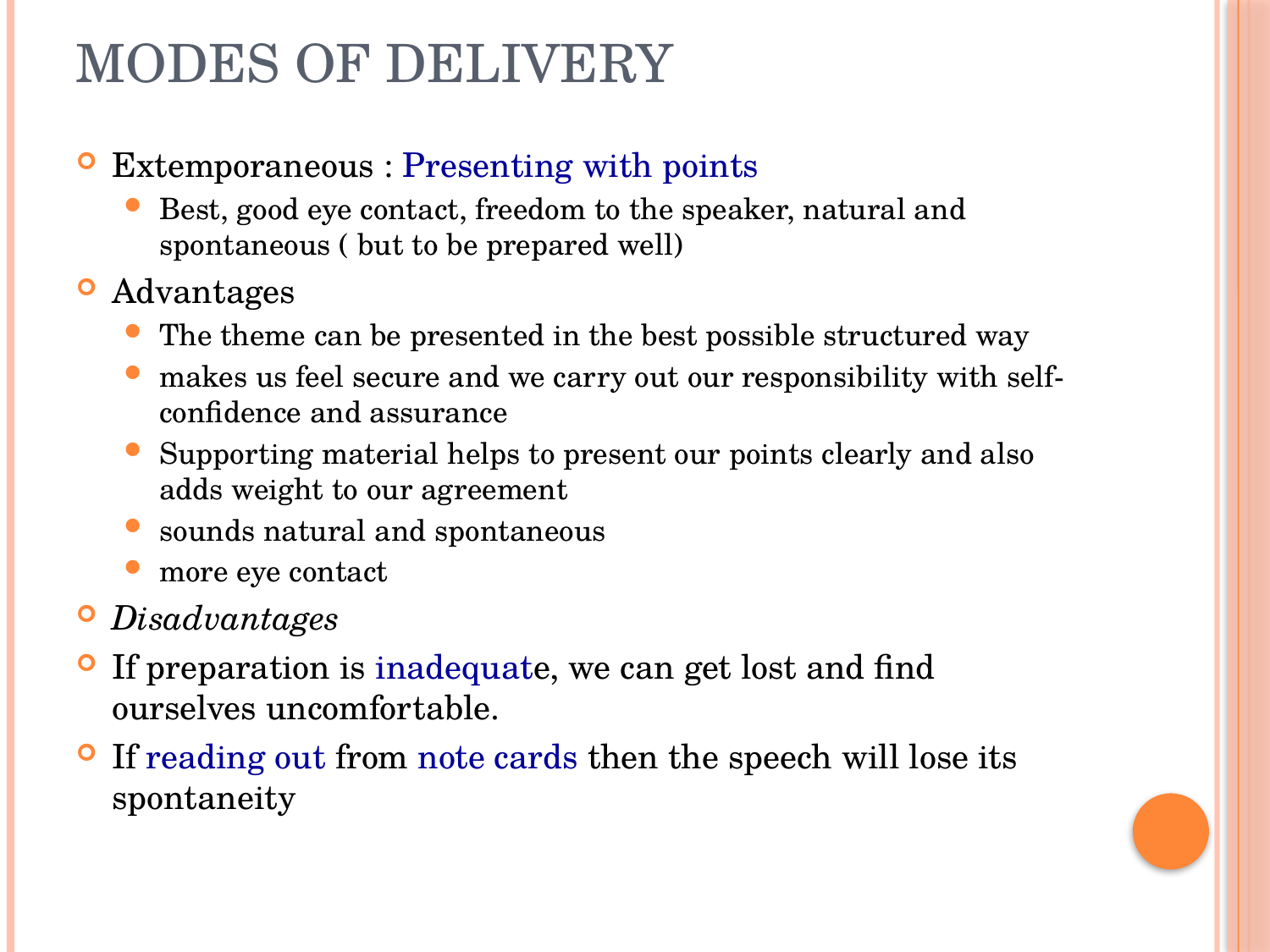

# Modes of delivery
Extemporaneous : Presenting with points
Best, good eye contact, freedom to the speaker, natural and spontaneous ( but to be prepared well)
Advantages
The theme can be presented in the best possible structured way
makes us feel secure and we carry out our responsibility with self-confidence and assurance
Supporting material helps to present our points clearly and also adds weight to our agreement
sounds natural and spontaneous
more eye contact
Disadvantages
If preparation is inadequate, we can get lost and find ourselves uncomfortable.
If reading out from note cards then the speech will lose its spontaneity